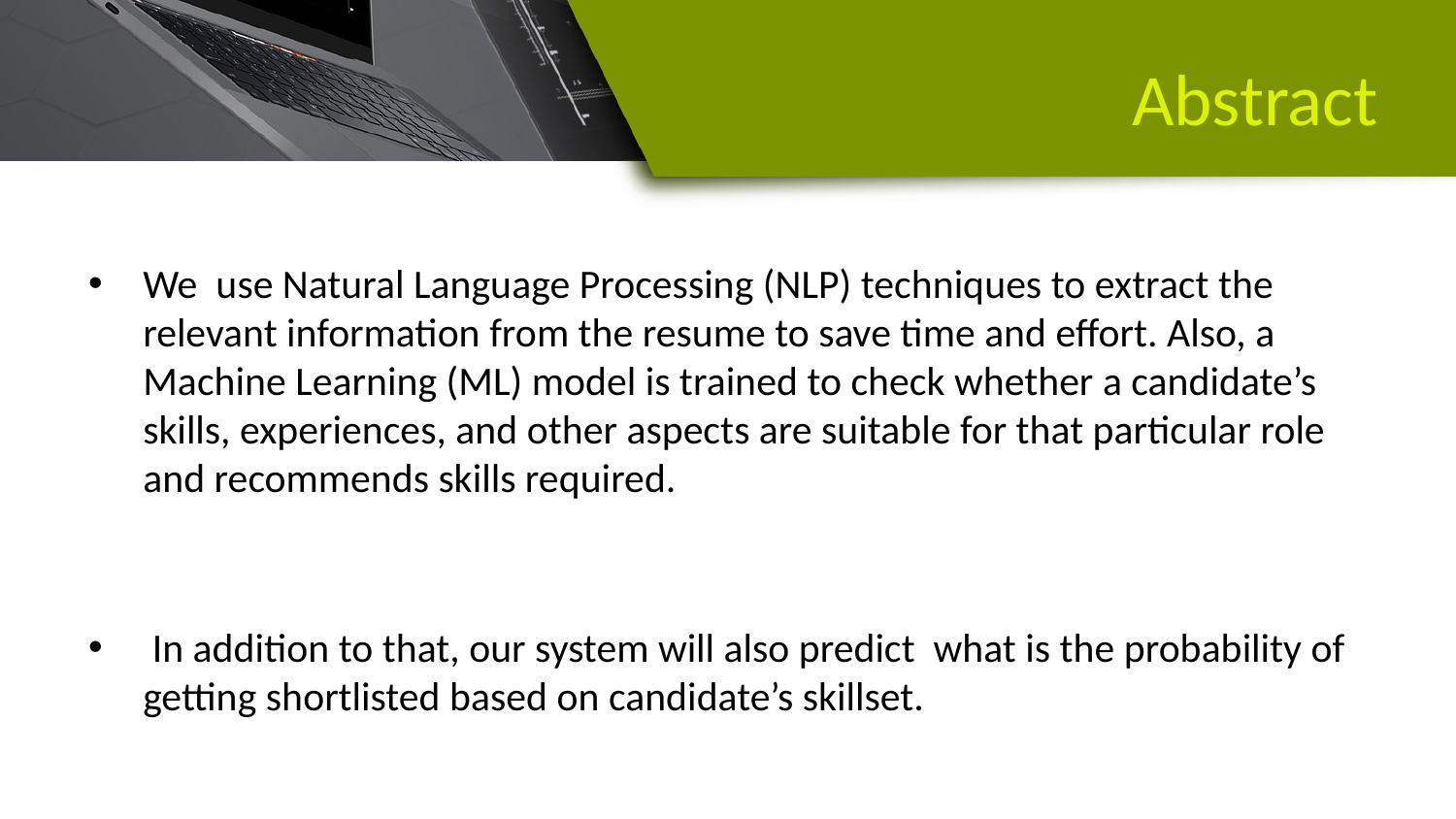

# Abstract

We  use Natural Language Processing (NLP) techniques to extract the relevant information from the resume to save time and effort. Also, a Machine Learning (ML) model is trained to check whether a candidate’s skills, experiences, and other aspects are suitable for that particular role and recommends skills required.

 In addition to that, our system will also predict  what is the probability of getting shortlisted based on candidate’s skillset.